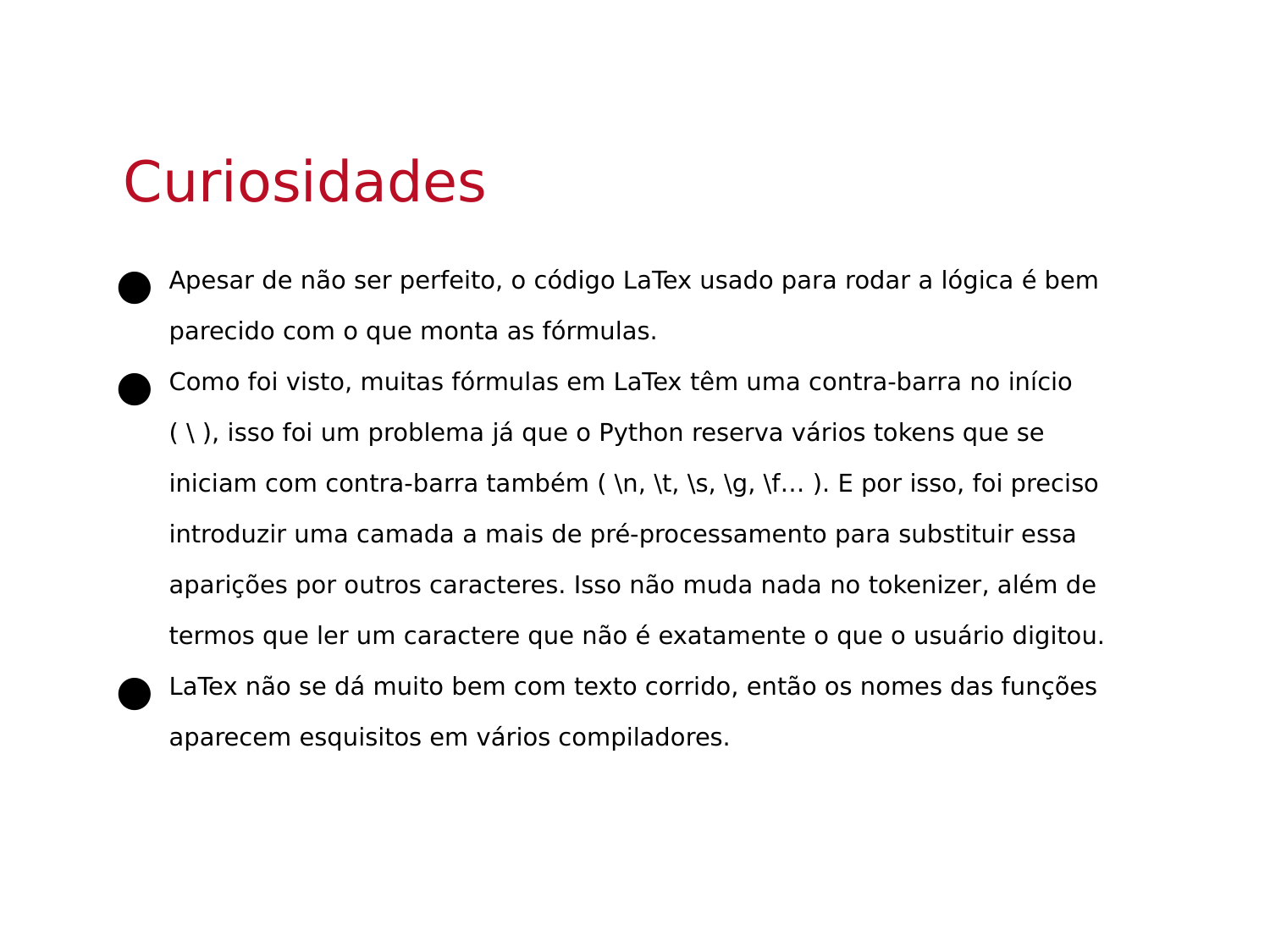

Curiosidades
Apesar de não ser perfeito, o código LaTex usado para rodar a lógica é bem parecido com o que monta as fórmulas.
Como foi visto, muitas fórmulas em LaTex têm uma contra-barra no início ( \ ), isso foi um problema já que o Python reserva vários tokens que se iniciam com contra-barra também ( \n, \t, \s, \g, \f… ). E por isso, foi preciso introduzir uma camada a mais de pré-processamento para substituir essa aparições por outros caracteres. Isso não muda nada no tokenizer, além de termos que ler um caractere que não é exatamente o que o usuário digitou.
LaTex não se dá muito bem com texto corrido, então os nomes das funções aparecem esquisitos em vários compiladores.